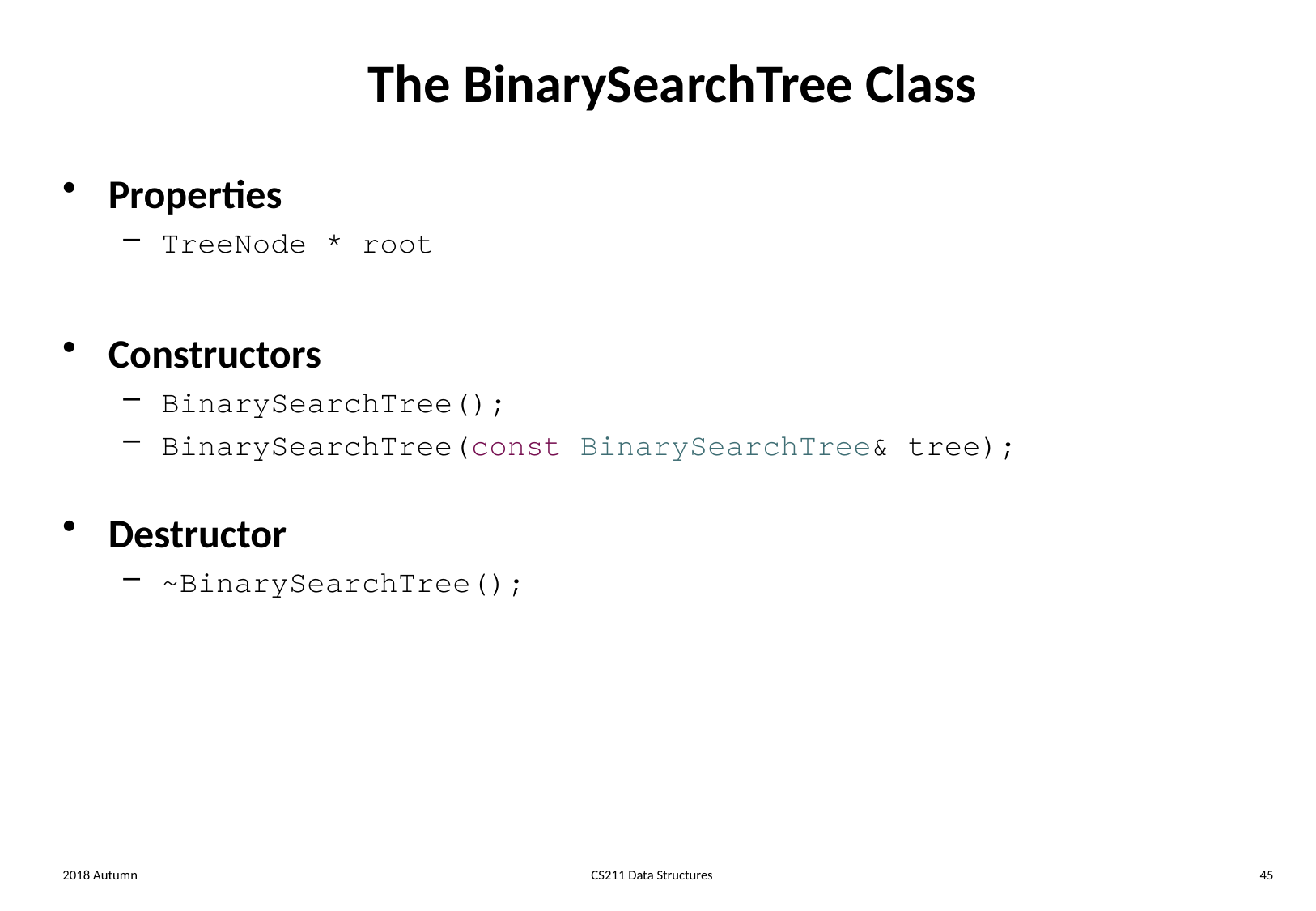

# The BinarySearchTree Class
Properties
TreeNode * root

Constructors
BinarySearchTree();
BinarySearchTree(const BinarySearchTree& tree);

Destructor
~BinarySearchTree();
2018 Autumn
CS211 Data Structures
45